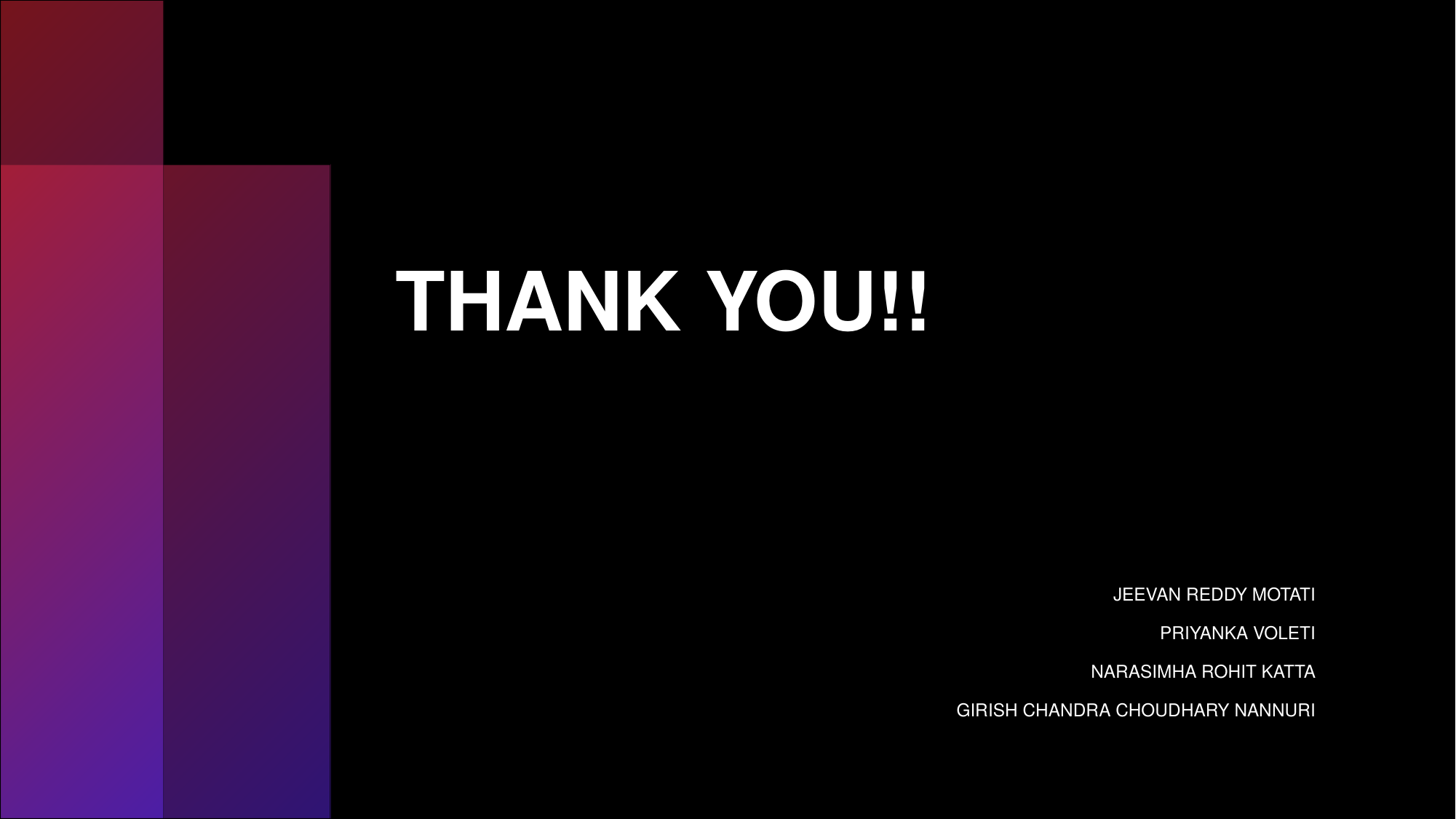

# THANK YOU!!
JEEVAN REDDY MOTATI
PRIYANKA VOLETI
NARASIMHA ROHIT KATTA
GIRISH CHANDRA CHOUDHARY NANNURI